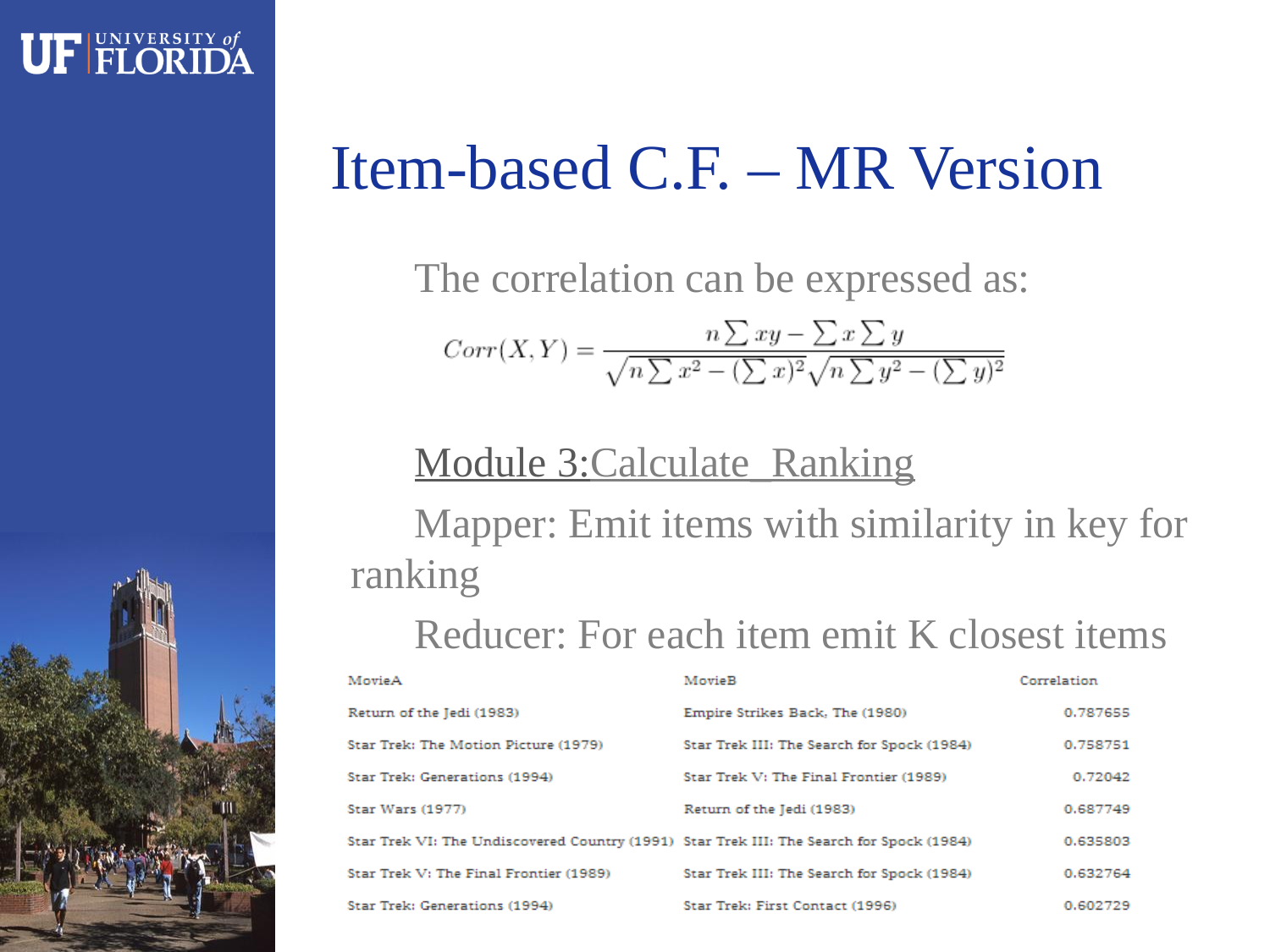

# Item-based C.F. – MR Version
The correlation can be expressed as:

Module 3:Calculate_Ranking
Mapper: Emit items with similarity in key for ranking
Reducer: For each item emit K closest items